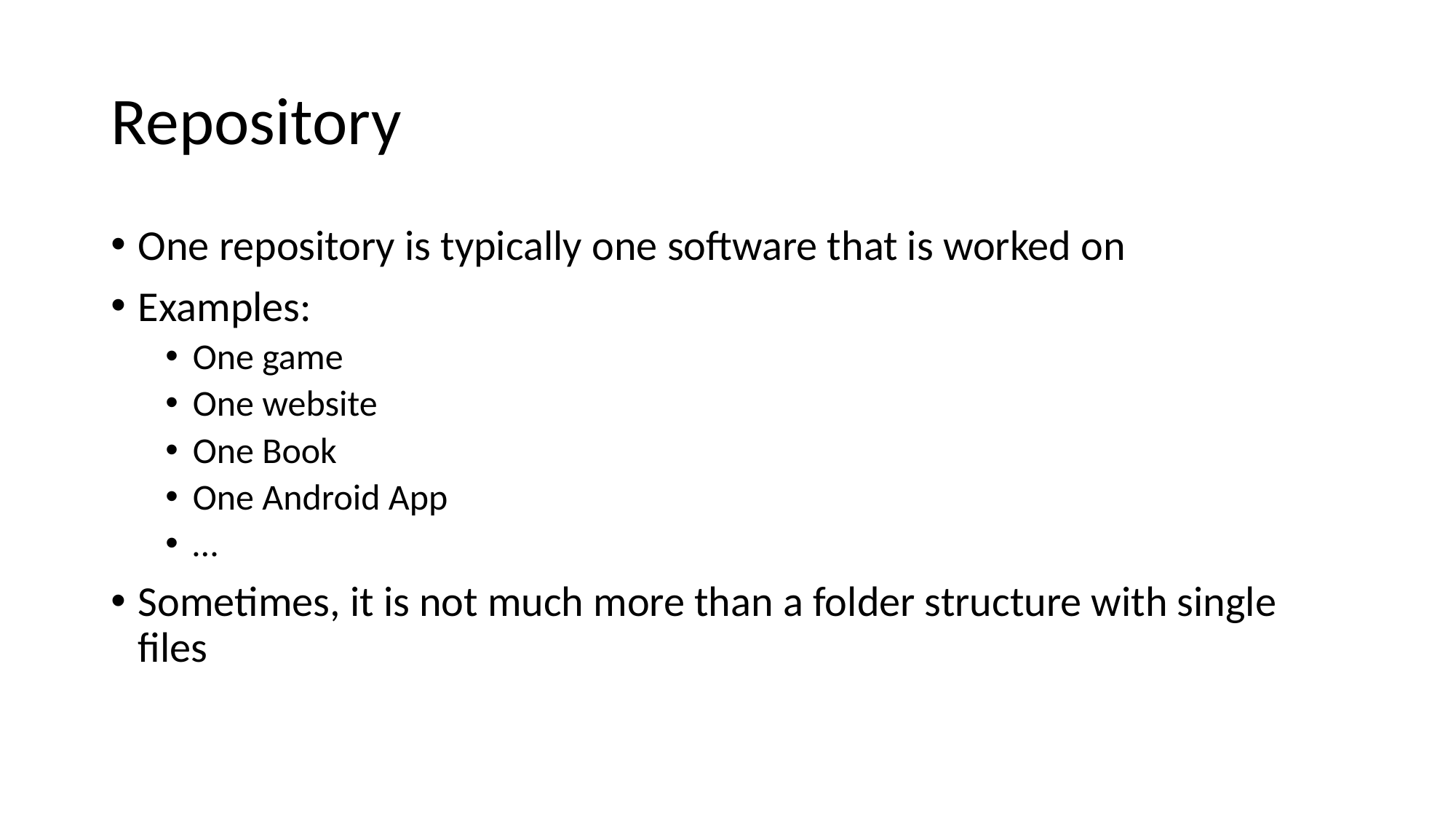

# Repository
One repository is typically one software that is worked on
Examples:
One game
One website
One Book
One Android App
…
Sometimes, it is not much more than a folder structure with single files